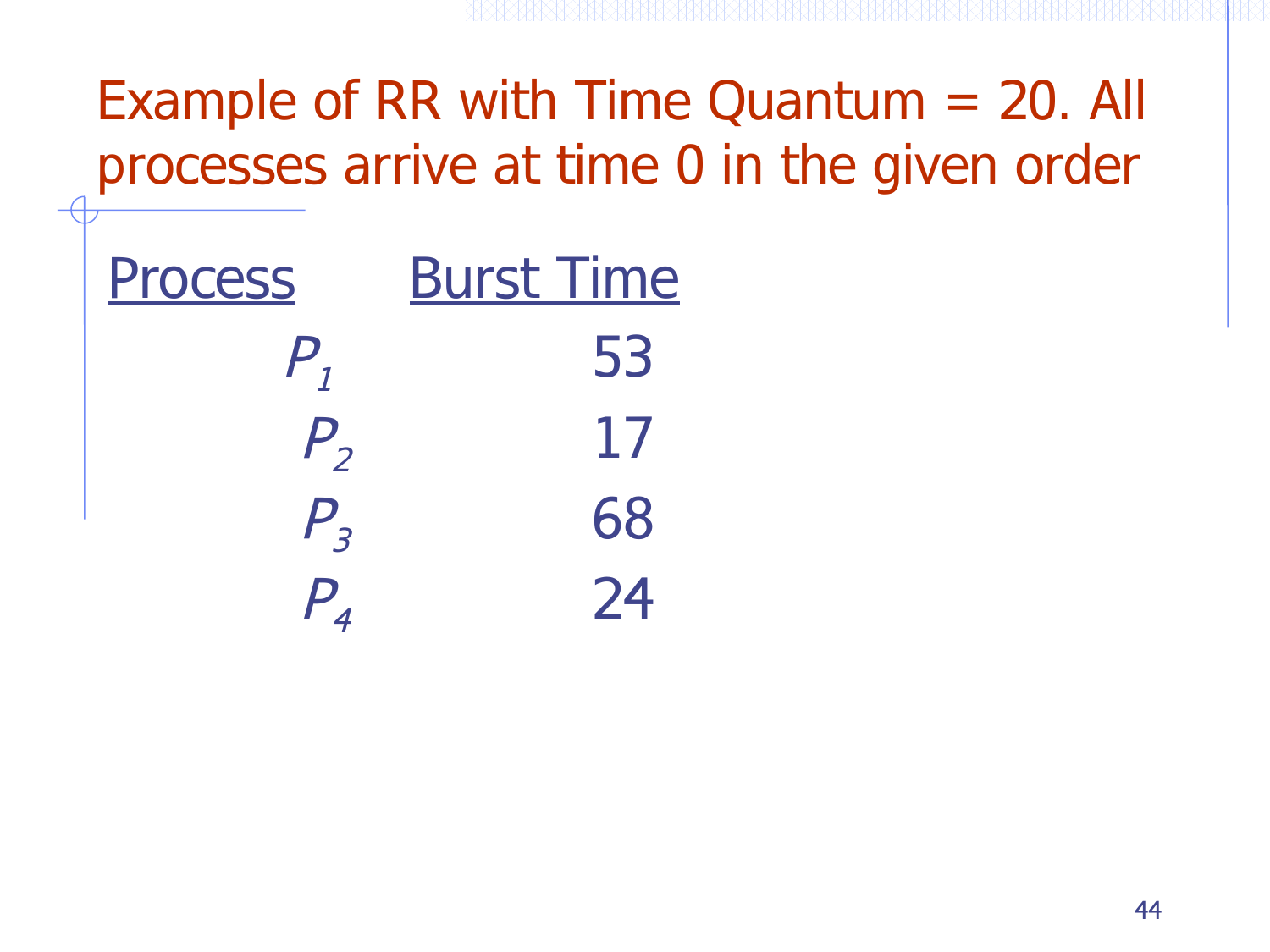

# Example of RR with Time Quantum = 20. All processes arrive at time 0 in the given order
Process	Burst Time
		P1	                  53
		 P2	                  17
		 P3	                  68
		 P4	                  24

44